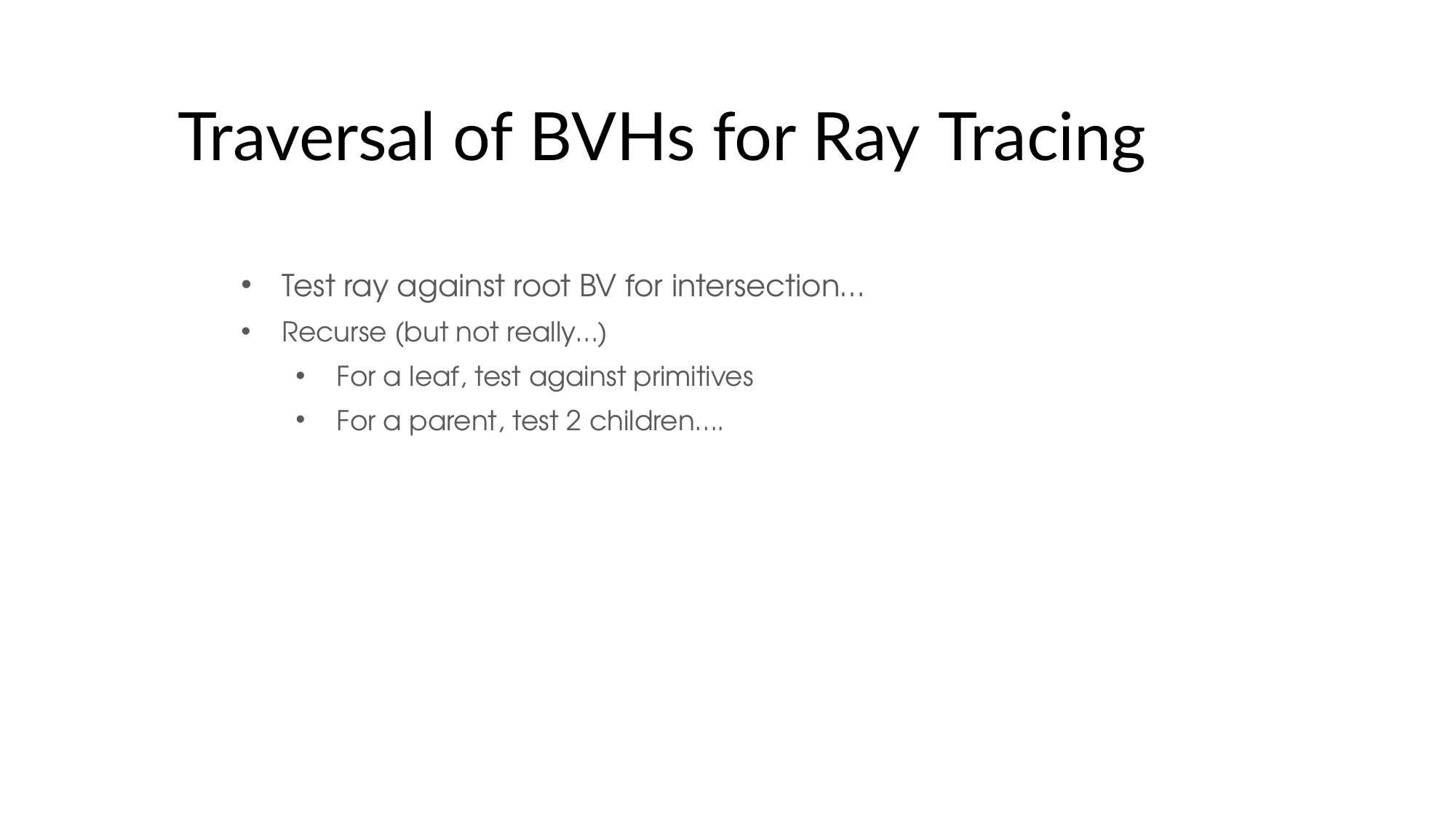

# Traversal of BVHs for Ray Tracing
Test ray against root BV for intersection…
Recurse (but not really…)
For a leaf, test against primitives
For a parent, test 2 children….